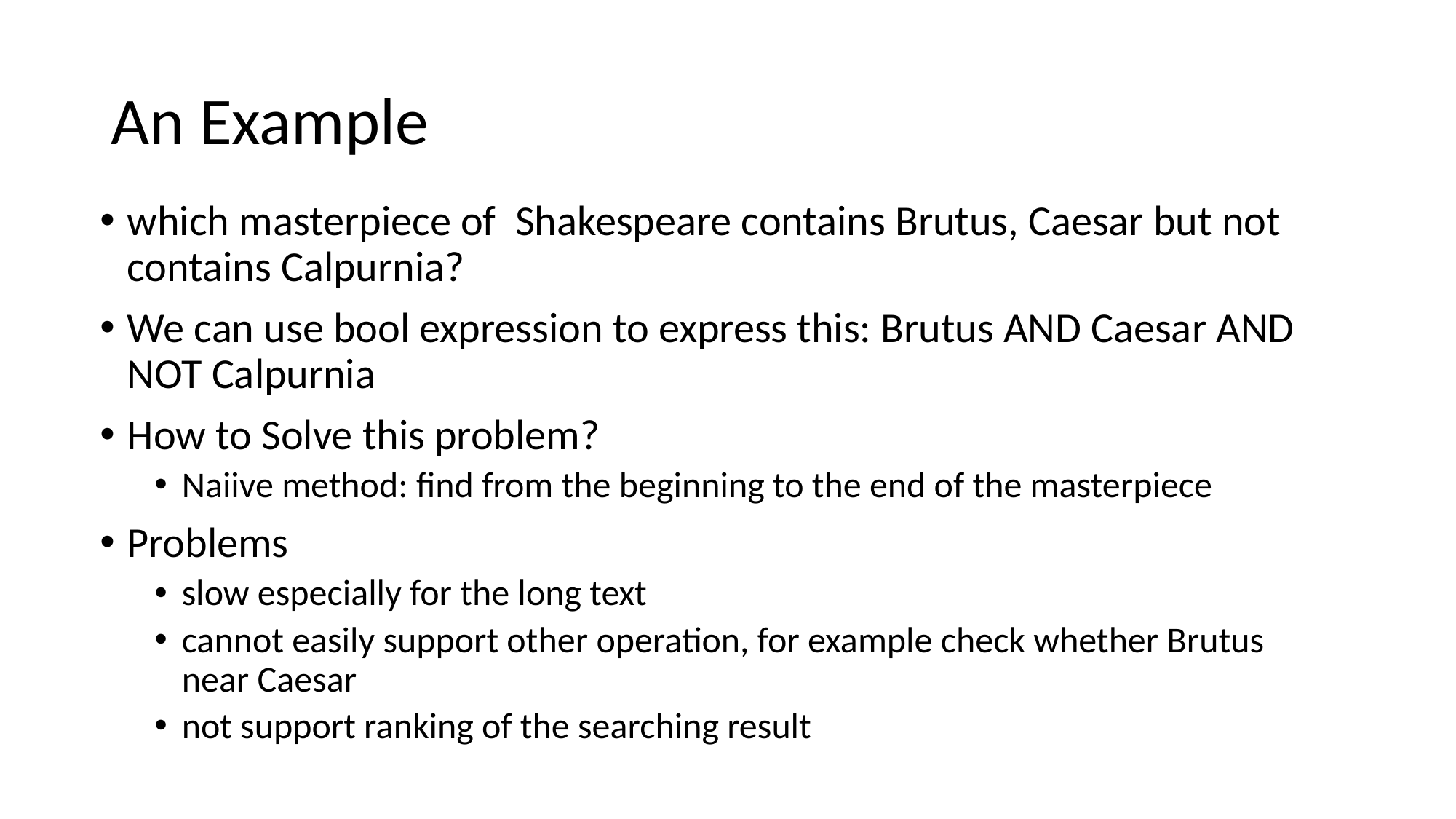

# An Example
which masterpiece of  Shakespeare contains Brutus, Caesar but not contains Calpurnia?
We can use bool expression to express this: Brutus AND Caesar AND NOT Calpurnia
How to Solve this problem?
Naiive method: find from the beginning to the end of the masterpiece
Problems
slow especially for the long text
cannot easily support other operation, for example check whether Brutus near Caesar
not support ranking of the searching result